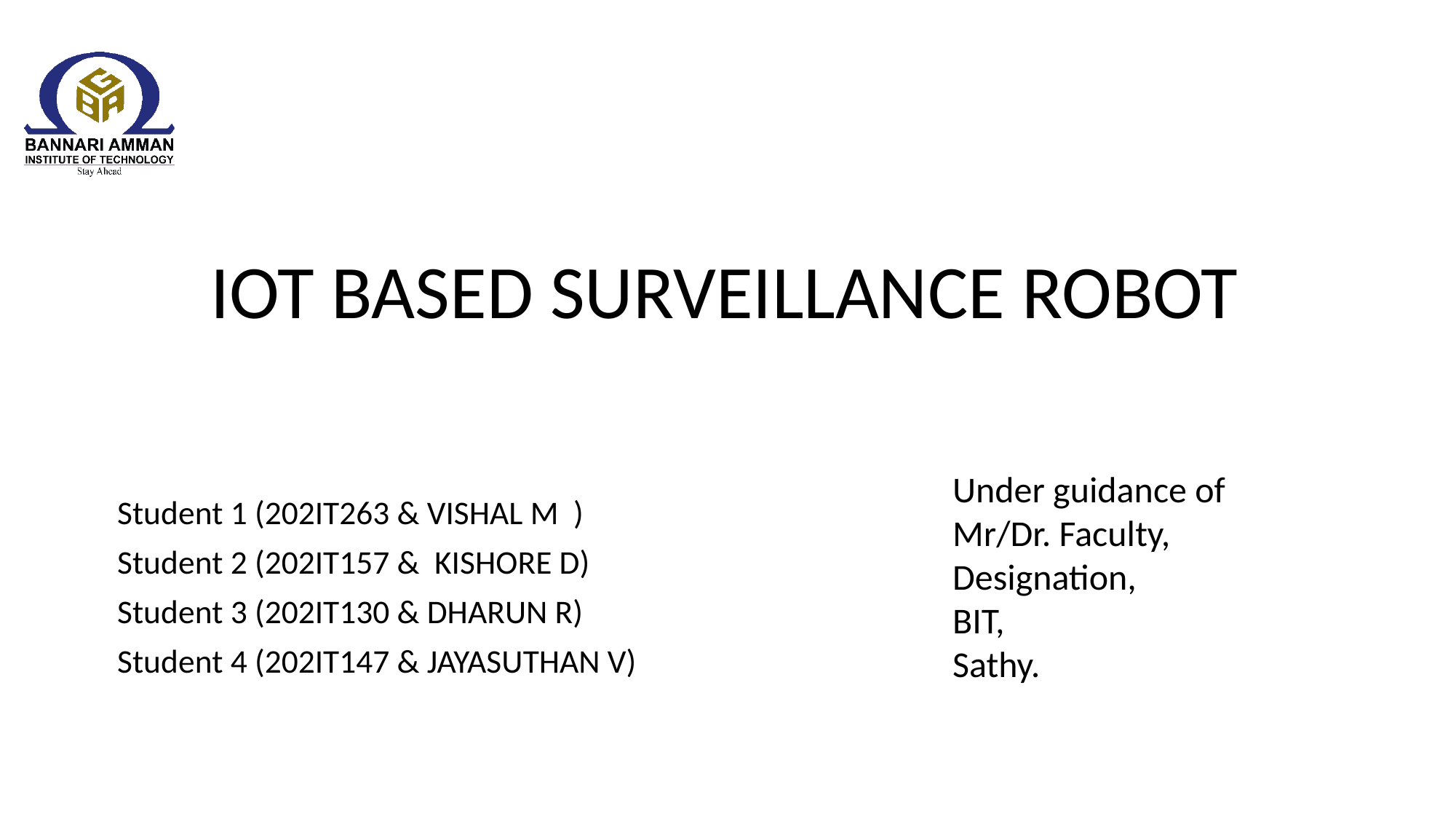

# IOT BASED SURVEILLANCE ROBOT
Under guidance of
Mr/Dr. Faculty,
Designation,
BIT,
Sathy.

Student 1 (202IT263 & VISHAL M  )
Student 2 (202IT157 &  KISHORE D)
Student 3 (202IT130 & DHARUN R)
Student 4 (202IT147 & JAYASUTHAN V)